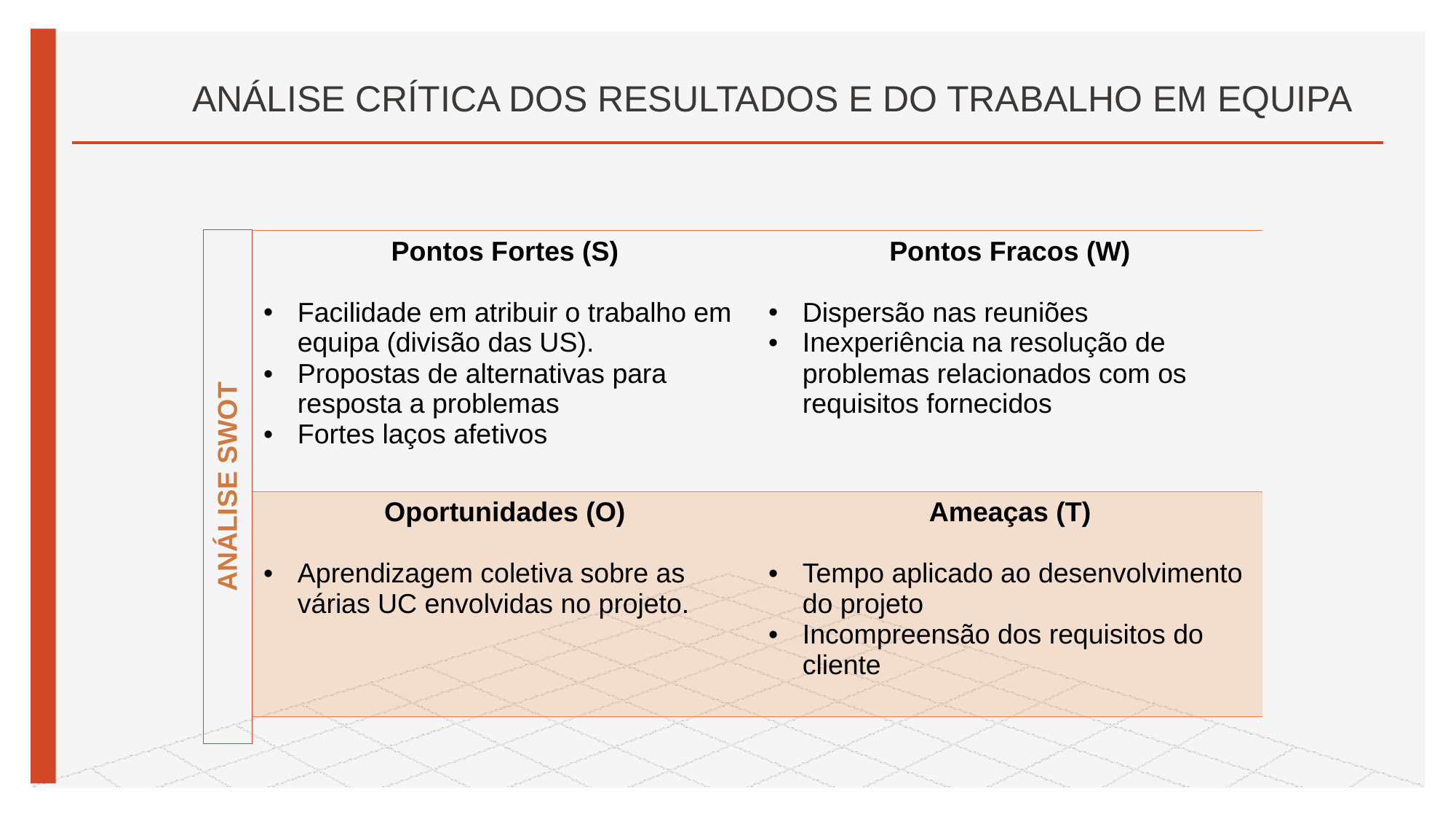

ANÁLISE CRÍTICA DOS RESULTADOS E DO TRABALHO EM EQUIPA
| Pontos Fortes (S) Facilidade em atribuir o trabalho em equipa (divisão das US). Propostas de alternativas para resposta a problemas Fortes laços afetivos | Pontos Fracos (W) Dispersão nas reuniões Inexperiência na resolução de problemas relacionados com os requisitos fornecidos |
| --- | --- |
| Oportunidades (O) Aprendizagem coletiva sobre as várias UC envolvidas no projeto. | Ameaças (T) Tempo aplicado ao desenvolvimento do projeto Incompreensão dos requisitos do cliente |
# ANÁLISE SWOT